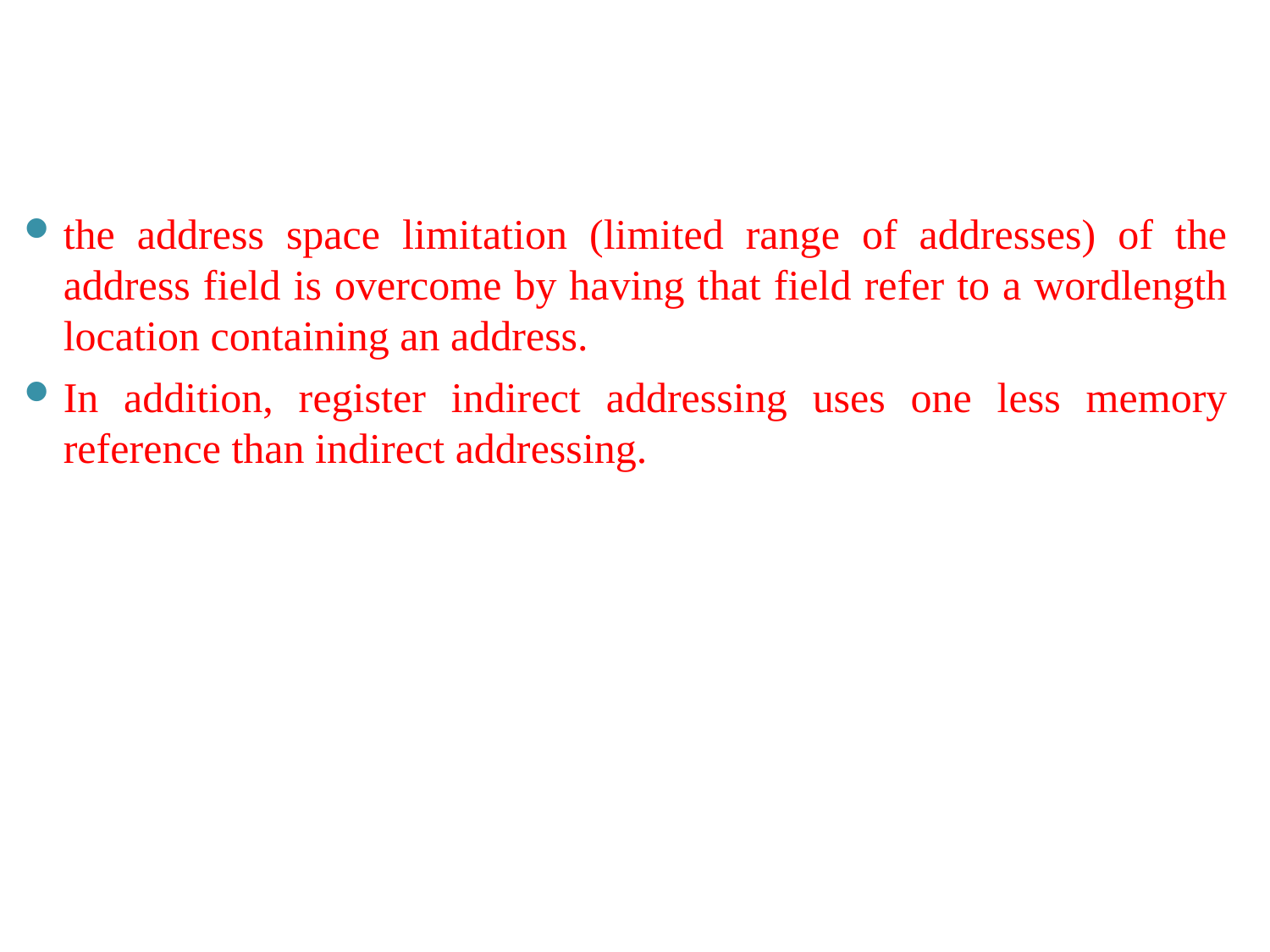

the address space limitation (limited range of addresses) of the address field is overcome by having that field refer to a wordlength location containing an address.
In addition, register indirect addressing uses one less memory reference than indirect addressing.